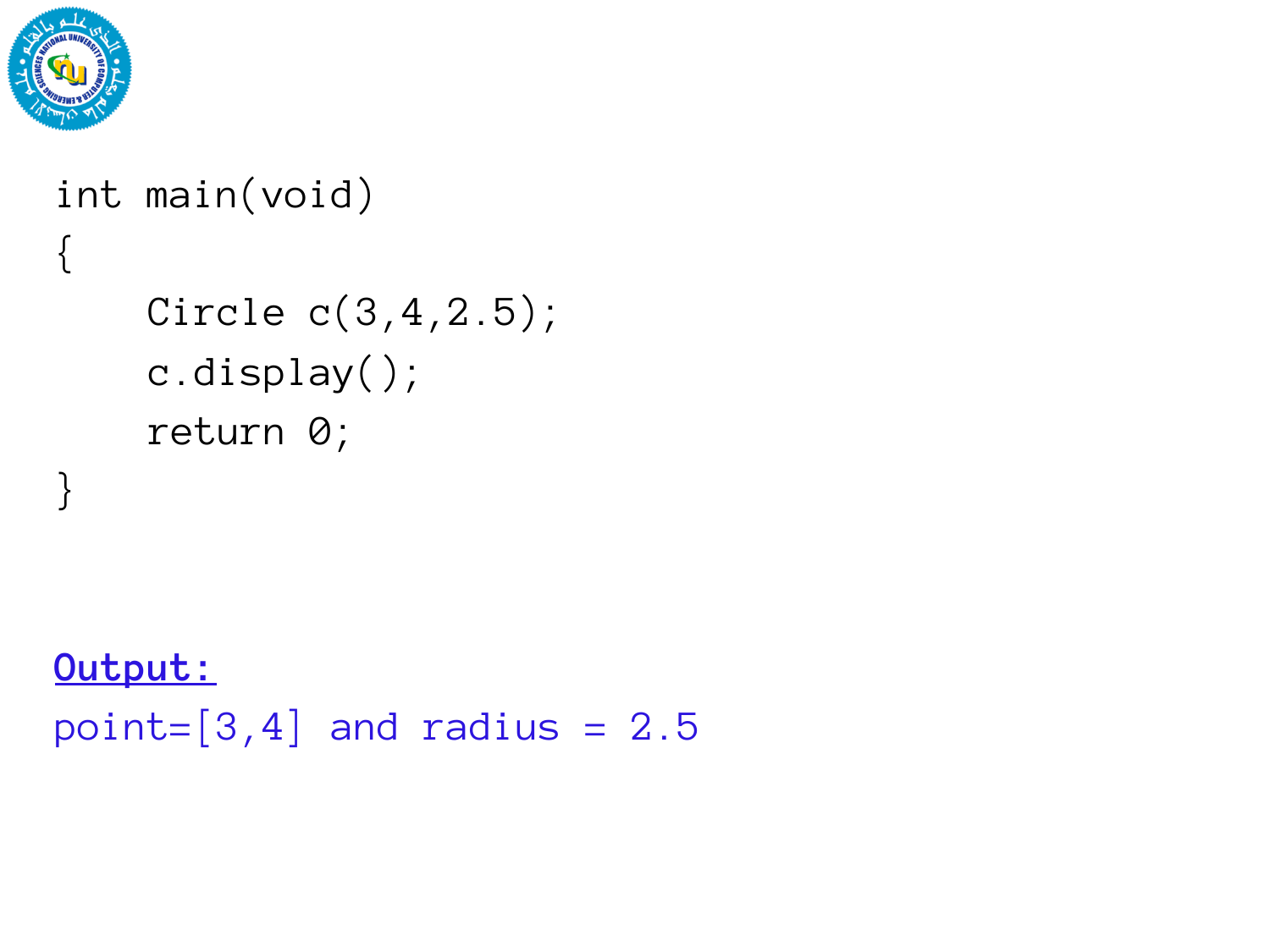

int main(void)
{
	  Circle c(3,4,2.5);
	  c.display();
	  return 0;
}

Output:
point=[3,4] and radius = 2.5